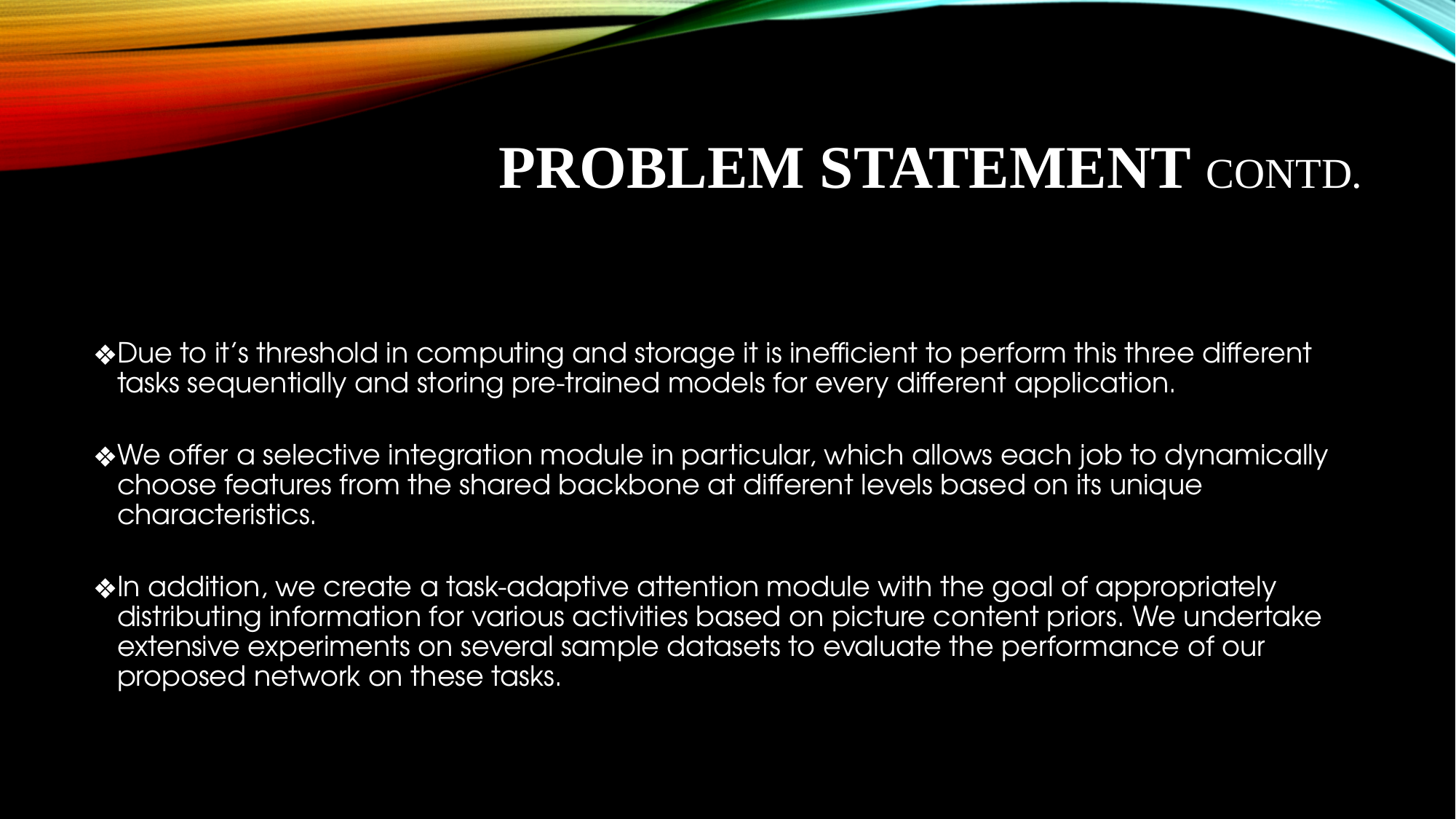

# PROBLEM STATEMENT CONTD.

Due to it’s threshold in computing and storage it is inefficient to perform this three different tasks sequentially and storing pre-trained models for every different application.

We offer a selective integration module in particular, which allows each job to dynamically choose features from the shared backbone at different levels based on its unique characteristics.

In addition, we create a task-adaptive attention module with the goal of appropriately distributing information for various activities based on picture content priors. We undertake extensive experiments on several sample datasets to evaluate the performance of our proposed network on these tasks.